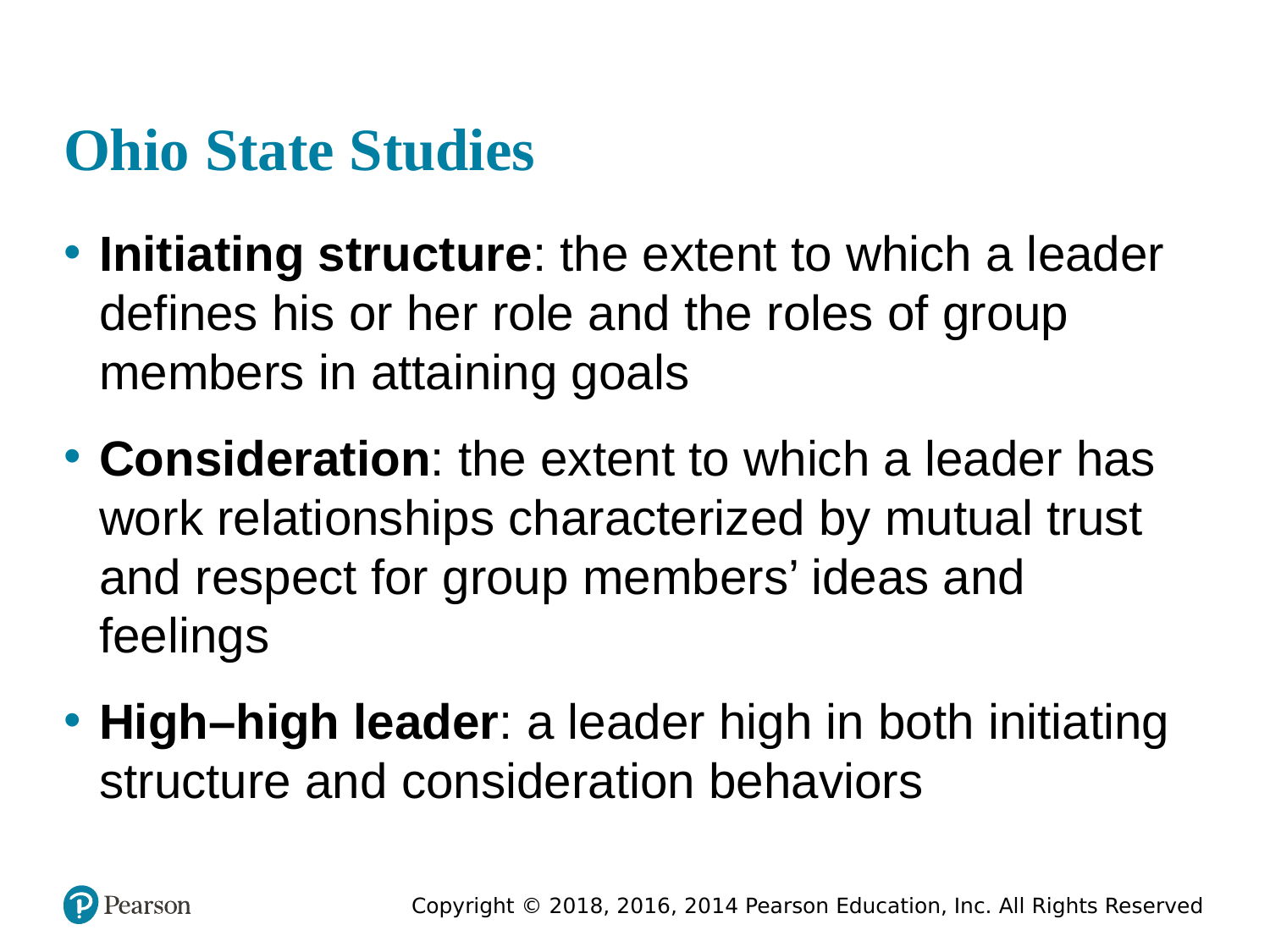

# Ohio State Studies
Initiating structure: the extent to which a leader defines his or her role and the roles of group members in attaining goals
Consideration: the extent to which a leader has work relationships characterized by mutual trust and respect for group members’ ideas and feelings
High–high leader: a leader high in both initiating structure and consideration behaviors